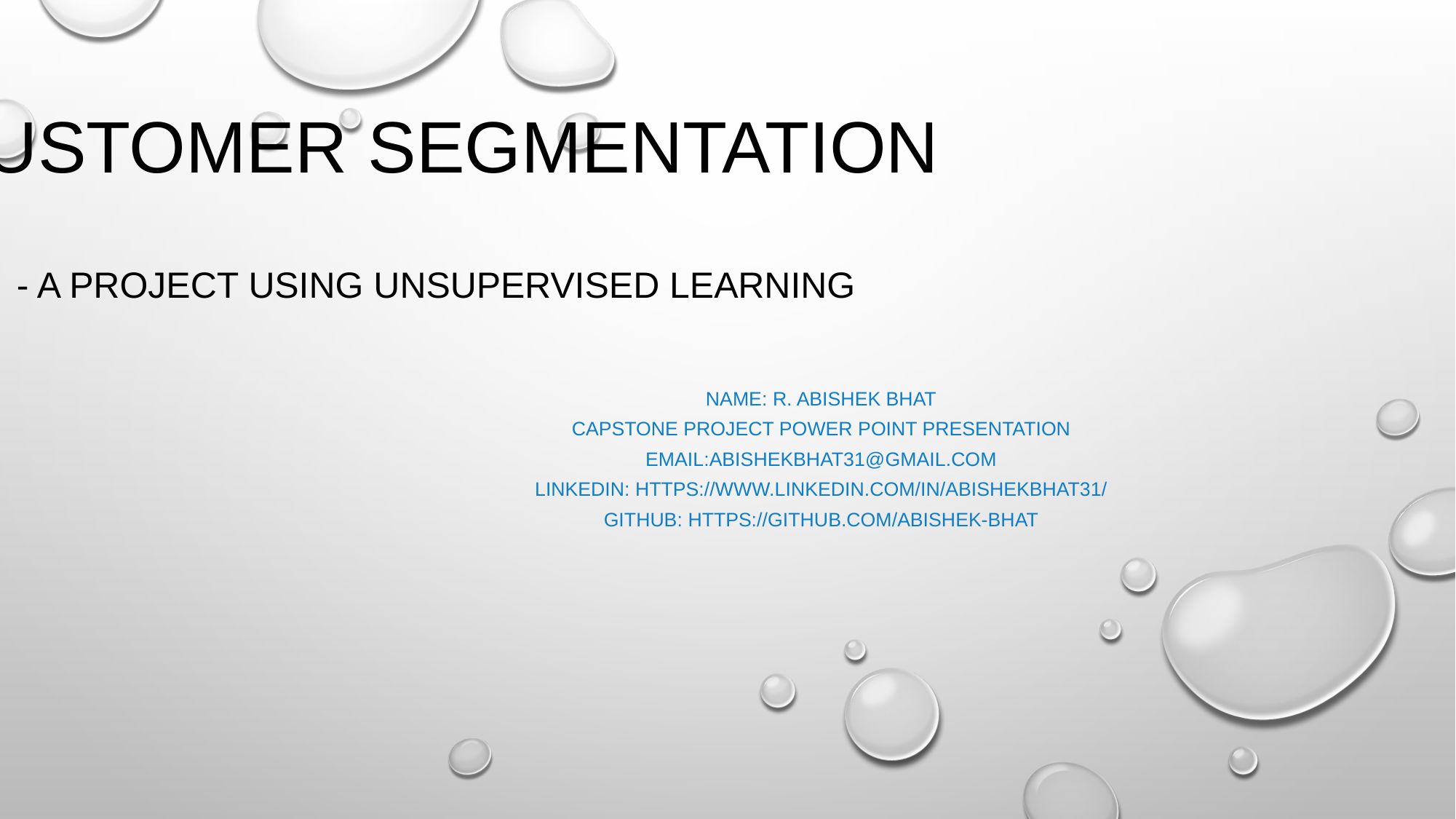

# Customer Segmentation - A project using UnSupervised Learning
Name: R. Abishek Bhat
Capstone Project Power point Presentation
Email:abishekbhat31@gmail.com
Linkedin: https://www.linkedin.com/in/abishekbhat31/
Github: https://github.com/abishek-bhat